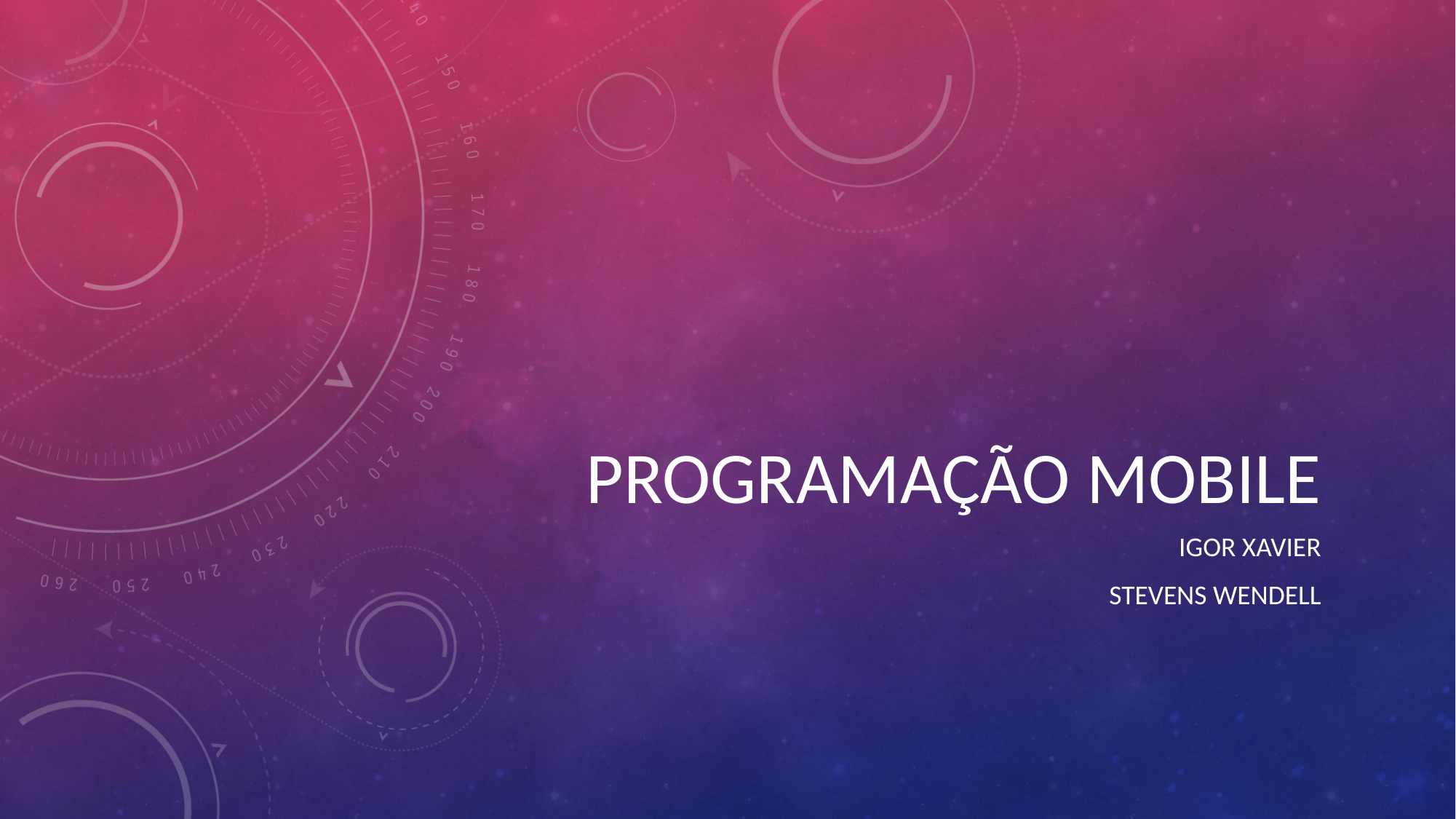

# Programação Mobile
Igor Xavier
Stevens wendell